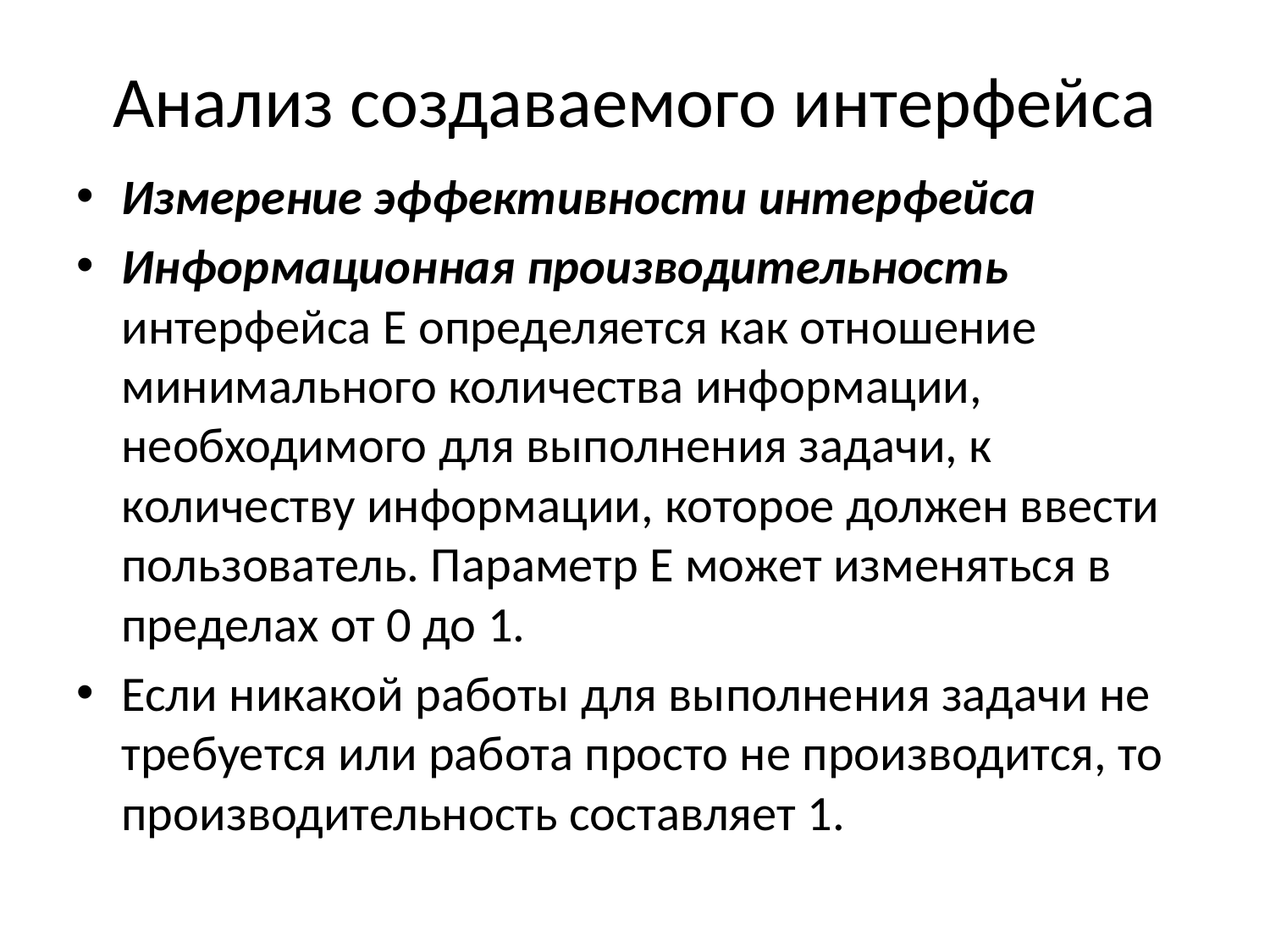

# Анализ создаваемого интерфейса
Измерение эффективности интерфейса
Информационная производительность интерфейса Е определяется как отношение минимального количества информации, необходимого для выполнения задачи, к количеству информации, которое должен ввести пользователь. Параметр Е может изменяться в пределах от 0 до 1.
Если никакой работы для выполнения задачи не требуется или работа просто не производится, то производительность составляет 1.